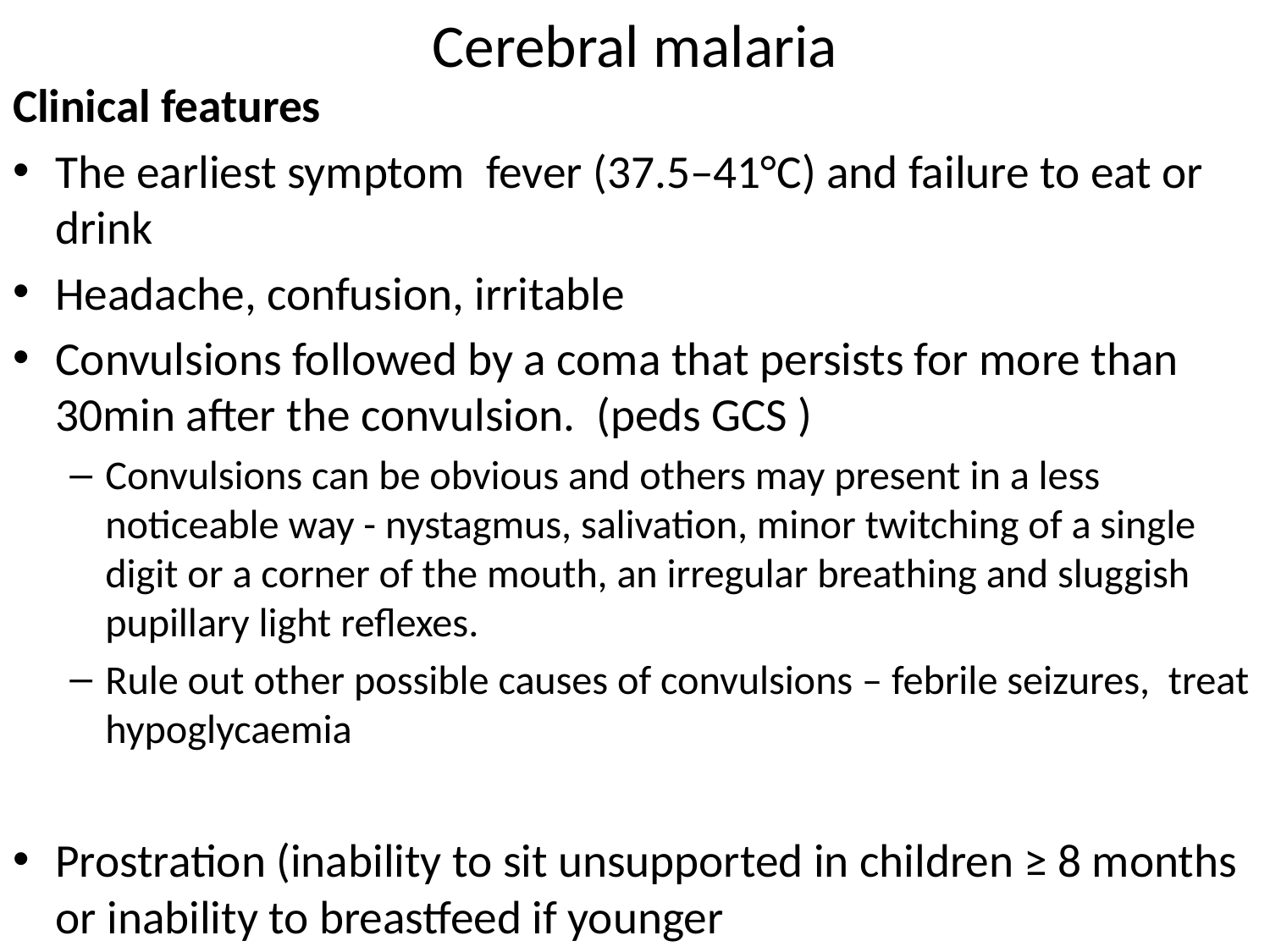

# Cerebral malaria
Clinical features
The earliest symptom  fever (37.5–41°C) and failure to eat or drink
Headache, confusion, irritable
Convulsions followed by a coma that persists for more than 30min after the convulsion.  (peds GCS )
Convulsions can be obvious and others may present in a less noticeable way - nystagmus, salivation, minor twitching of a single digit or a corner of the mouth, an irregular breathing and sluggish pupillary light reflexes.
Rule out other possible causes of convulsions – febrile seizures,  treat hypoglycaemia

Prostration (inability to sit unsupported in children ≥ 8 months or inability to breastfeed if younger